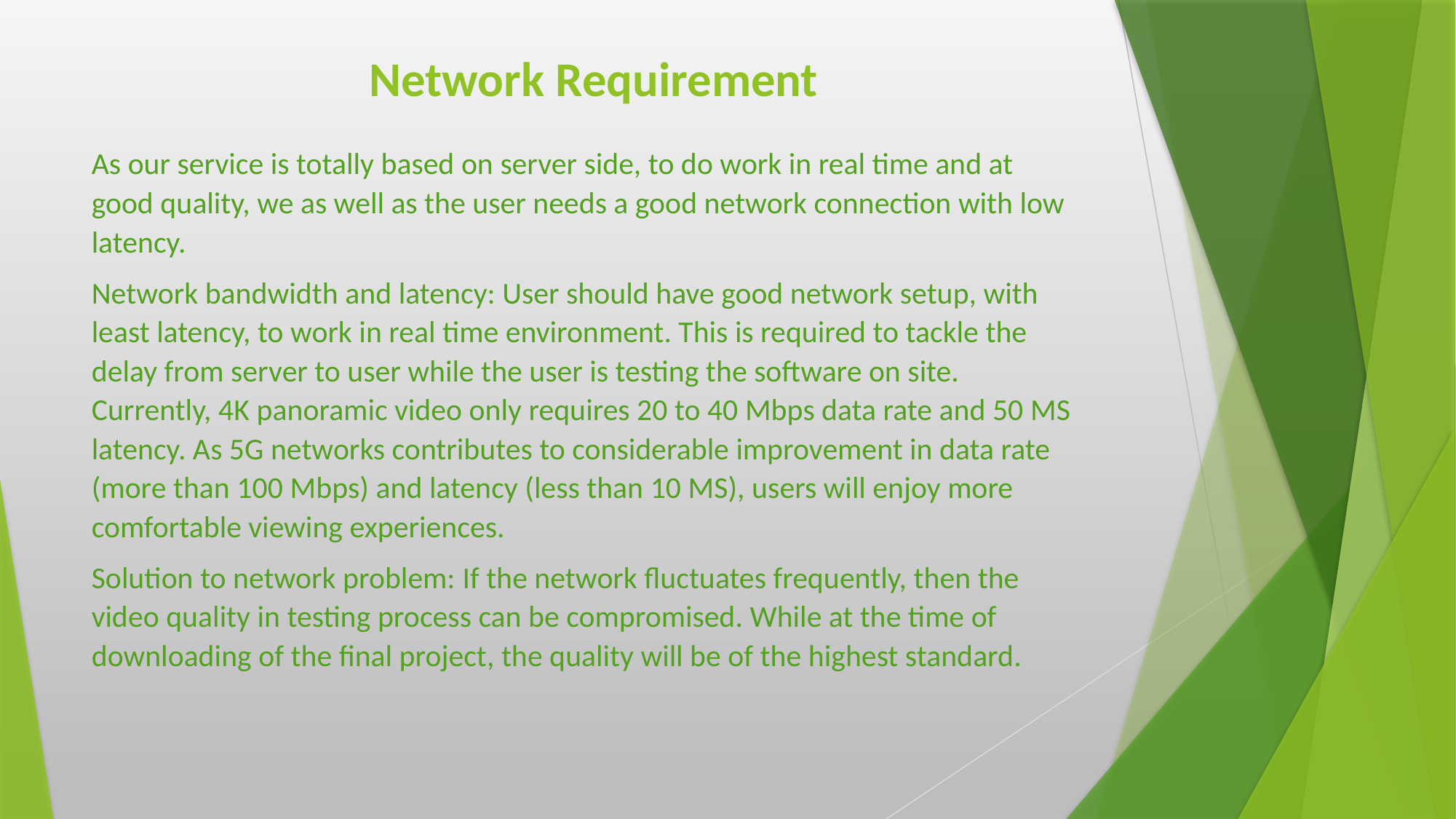

# Network Requirement
As our service is totally based on server side, to do work in real time and at good quality, we as well as the user needs a good network connection with low latency.
Network bandwidth and latency: User should have good network setup, with least latency, to work in real time environment. This is required to tackle the delay from server to user while the user is testing the software on site. Currently, 4K panoramic video only requires 20 to 40 Mbps data rate and 50 MS latency. As 5G networks contributes to considerable improvement in data rate (more than 100 Mbps) and latency (less than 10 MS), users will enjoy more comfortable viewing experiences.
Solution to network problem: If the network fluctuates frequently, then the video quality in testing process can be compromised. While at the time of downloading of the final project, the quality will be of the highest standard.